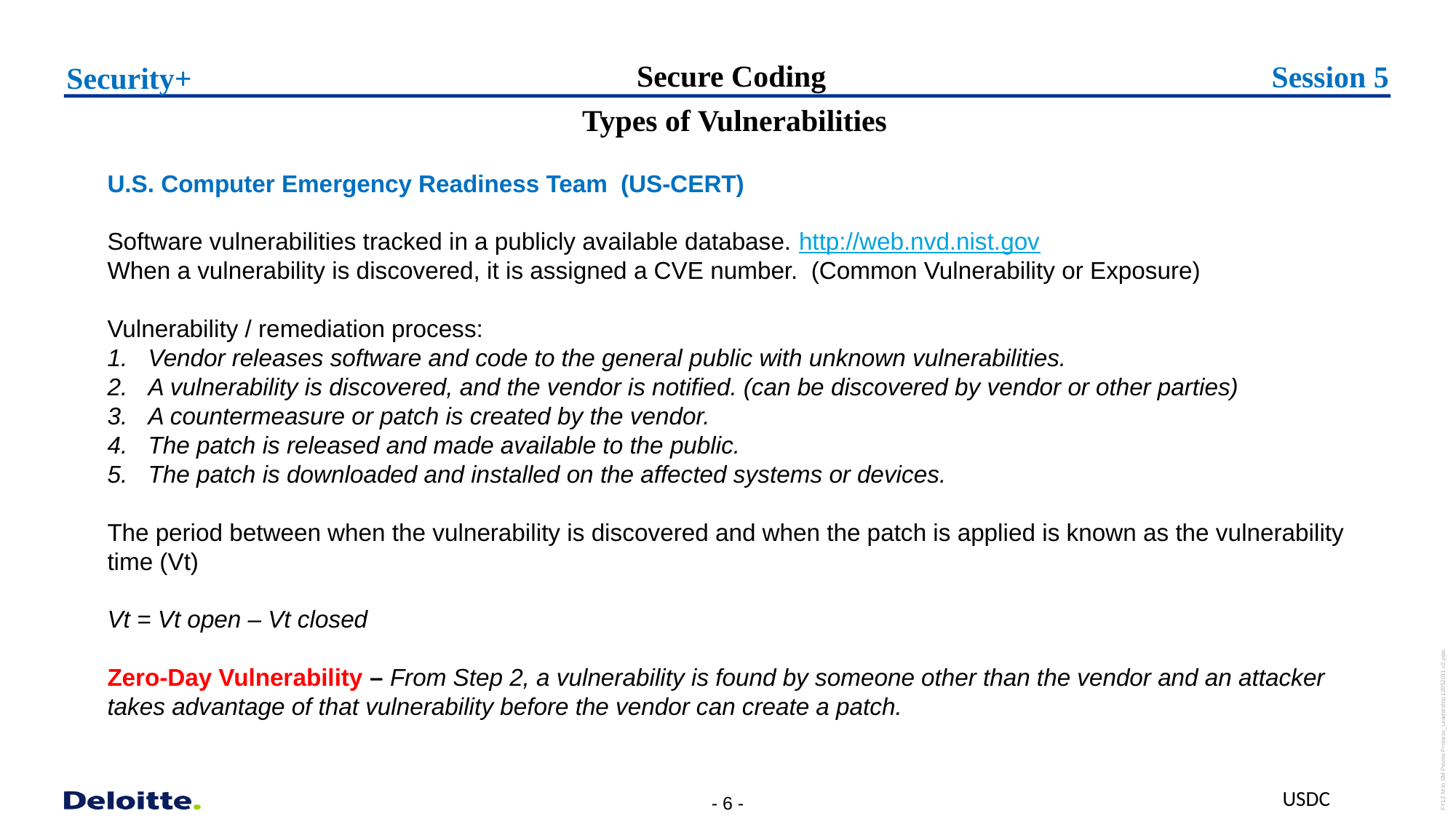

# Secure Coding
Session 5
Security+
  Types of Vulnerabilities
U.S. Computer Emergency Readiness Team  (US-CERT)

Software vulnerabilities tracked in a publicly available database. http://web.nvd.nist.gov
When a vulnerability is discovered, it is assigned a CVE number.  (Common Vulnerability or Exposure)

Vulnerability / remediation process:
Vendor releases software and code to the general public with unknown vulnerabilities.
A vulnerability is discovered, and the vendor is notified. (can be discovered by vendor or other parties)
A countermeasure or patch is created by the vendor.
The patch is released and made available to the public.
The patch is downloaded and installed on the affected systems or devices.

The period between when the vulnerability is discovered and when the patch is applied is known as the vulnerability time (Vt)

Vt = Vt open – Vt closed

Zero-Day Vulnerability – From Step 2, a vulnerability is found by someone other than the vendor and an attacker takes advantage of that vulnerability before the vendor can create a patch.